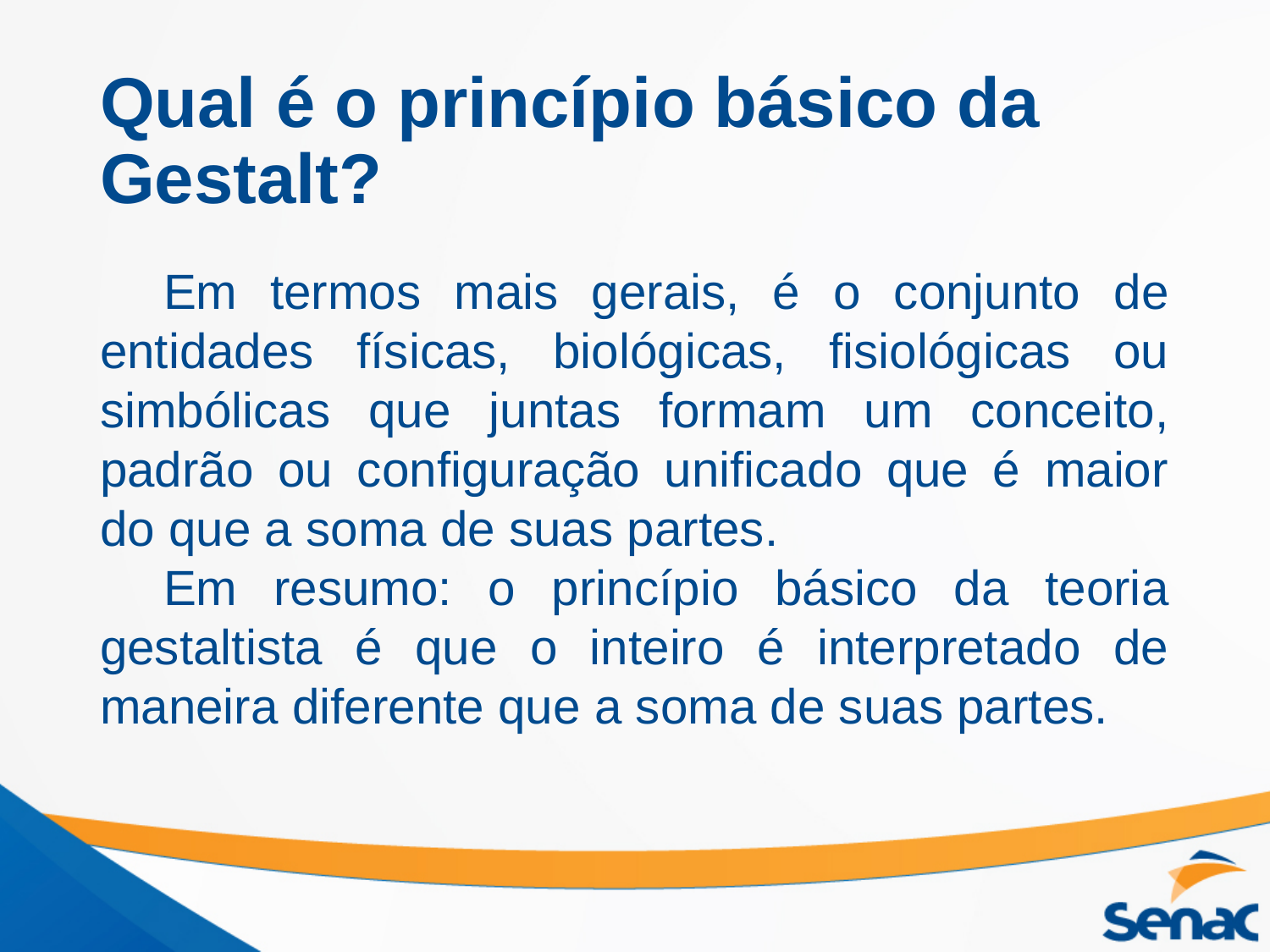

# Qual é o princípio básico da Gestalt?
Em termos mais gerais, é o conjunto de entidades físicas, biológicas, fisiológicas ou simbólicas que juntas formam um conceito, padrão ou configuração unificado que é maior do que a soma de suas partes.
Em resumo: o princípio básico da teoria gestaltista é que o inteiro é interpretado de maneira diferente que a soma de suas partes.